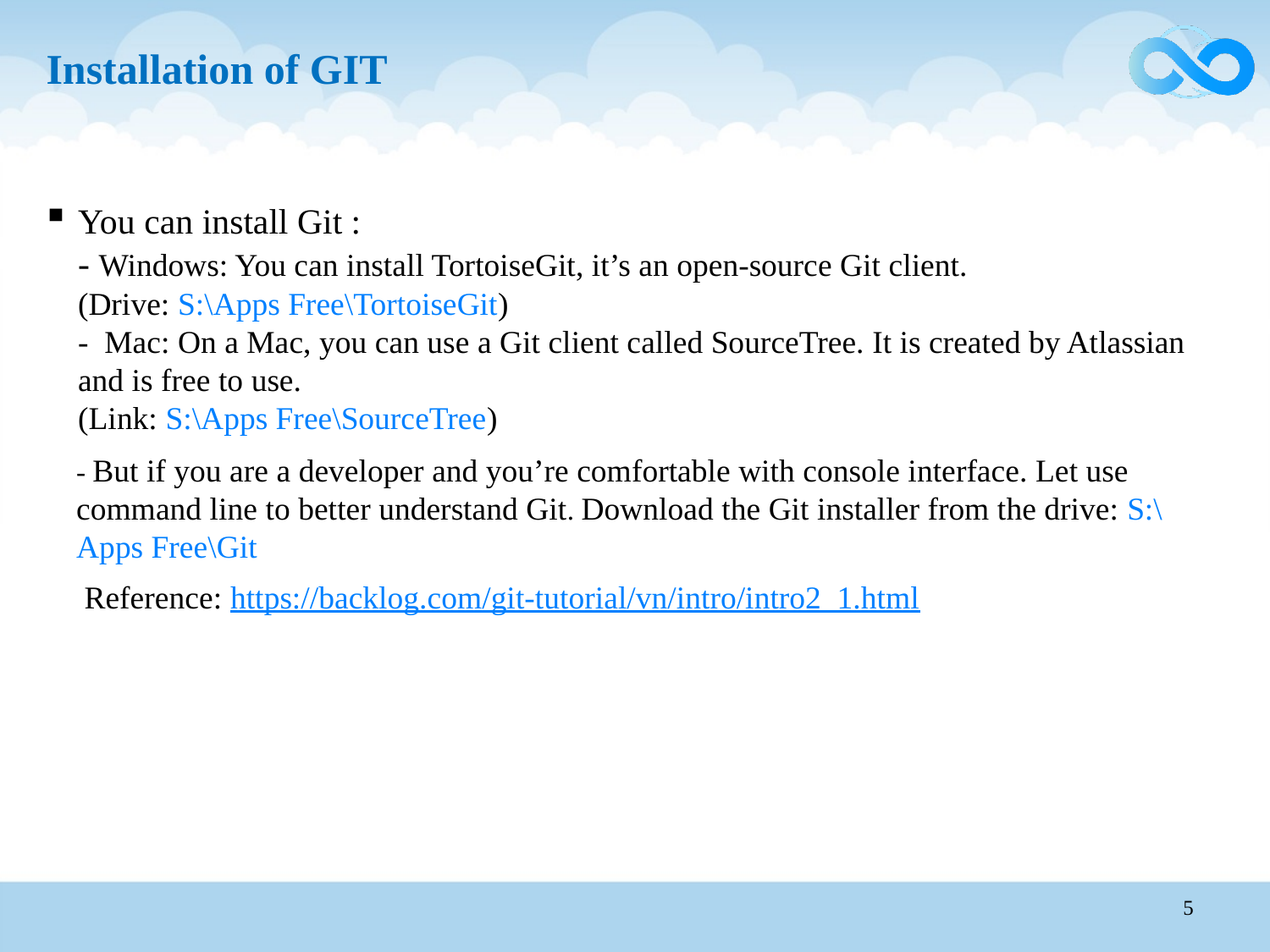

# Installation of GIT
You can install Git :
- Windows: You can install TortoiseGit, it’s an open-source Git client.
(Drive: S:\Apps Free\TortoiseGit)
-  Mac: On a Mac, you can use a Git client called SourceTree. It is created by Atlassian and is free to use.
(Link: S:\Apps Free\SourceTree)
- But if you are a developer and you’re comfortable with console interface. Let use command line to better understand Git. Download the Git installer from the drive: S:\Apps Free\Git
 Reference: https://backlog.com/git-tutorial/vn/intro/intro2_1.html
5